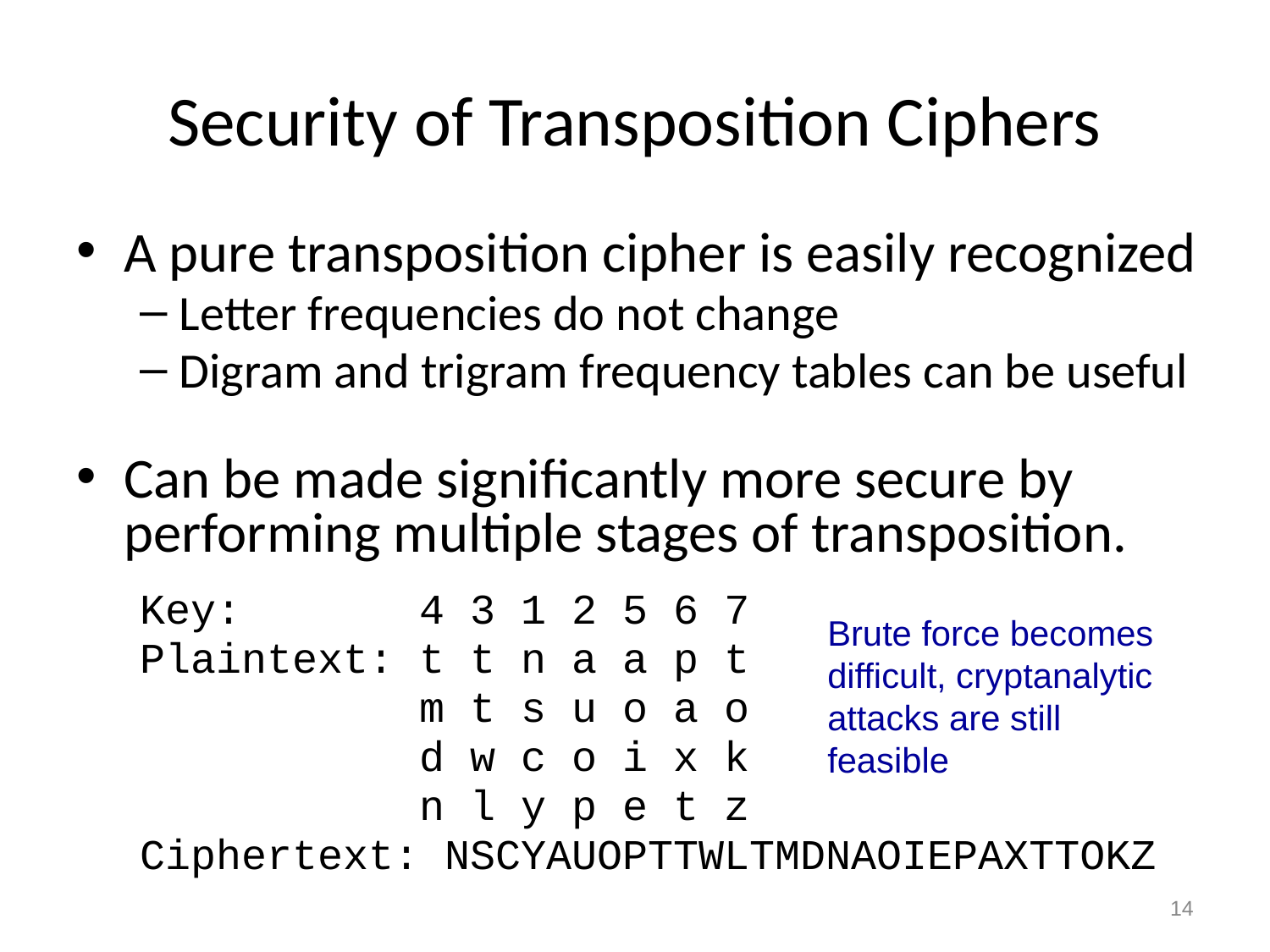

# Security of Transposition Ciphers
A pure transposition cipher is easily recognized
Letter frequencies do not change
Digram and trigram frequency tables can be useful

Can be made significantly more secure by performing multiple stages of transposition.

Key:       4 3 1 2 5 6 7
Plaintext: t t n a a p t
           m t s u o a o
           d w c o i x k
           n l y p e t z
Ciphertext: NSCYAUOPTTWLTMDNAOIEPAXTTOKZ

Brute force becomes difficult, cryptanalytic attacks are still feasible
14